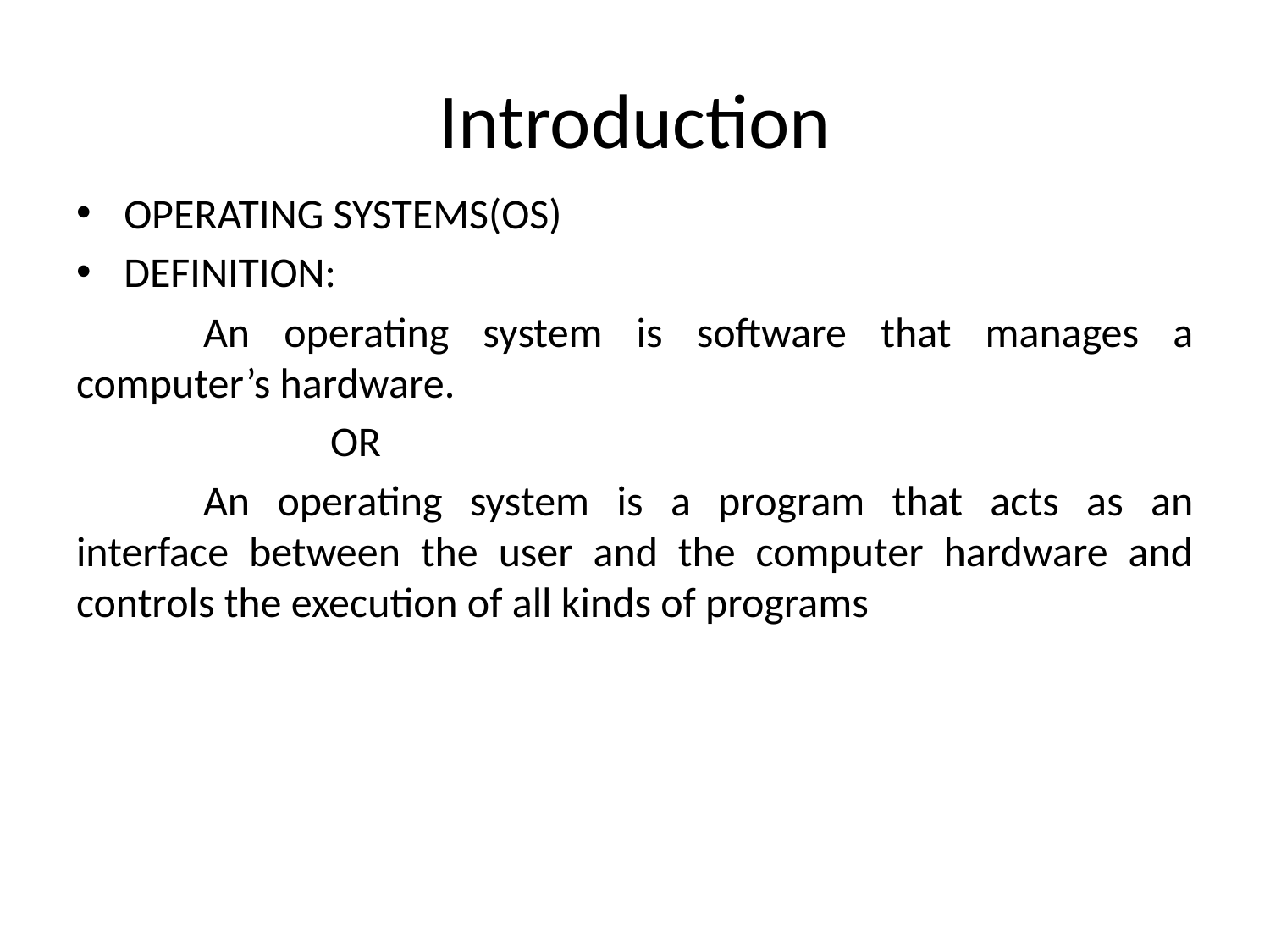

# Introduction
OPERATING SYSTEMS(OS)
DEFINITION:
	An operating system is software that manages a computer’s hardware.
		OR
	An operating system is a program that acts as an interface between the user and the computer hardware and controls the execution of all kinds of programs